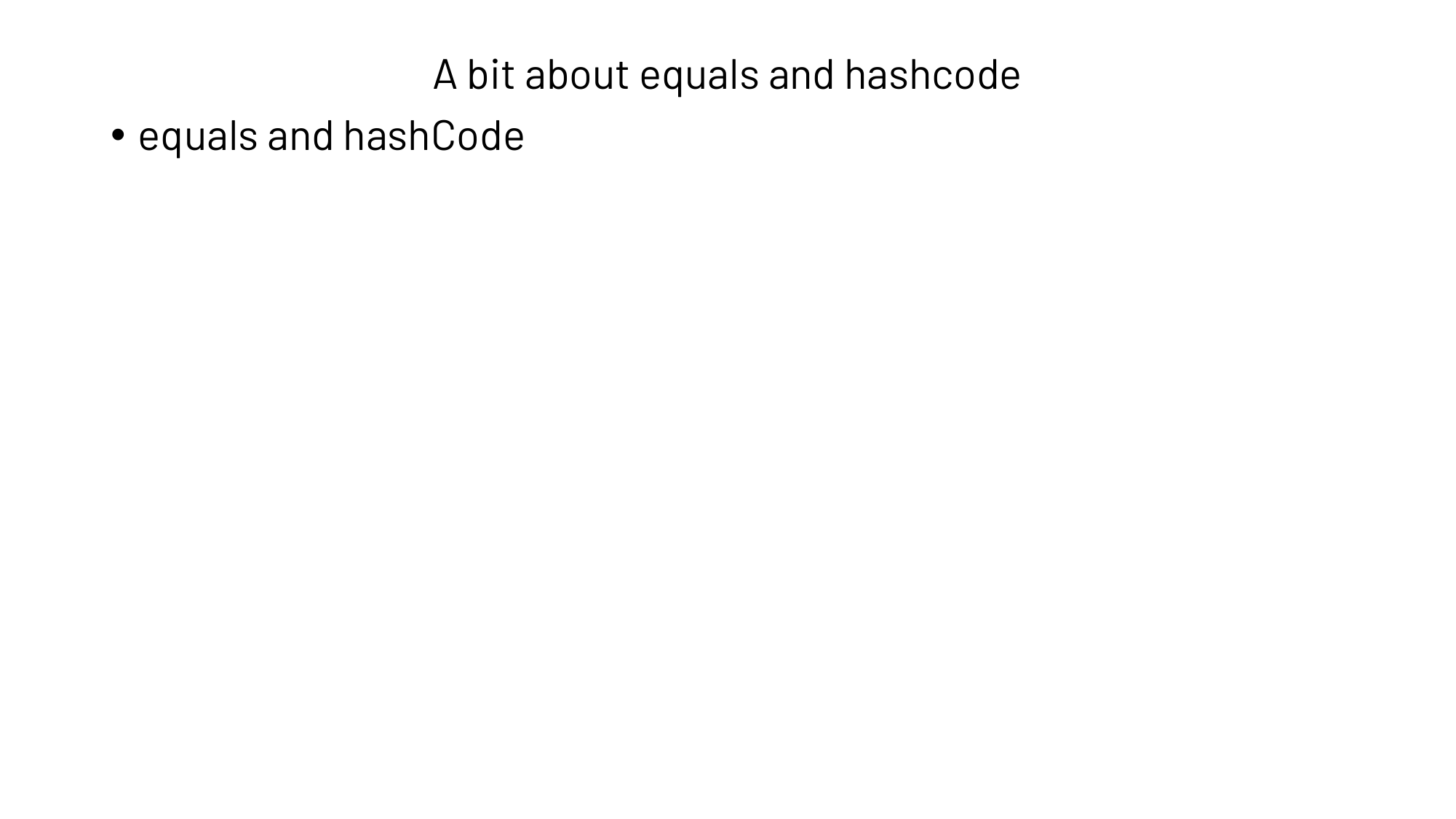

# A bit about equals and hashcode
equals and hashCode